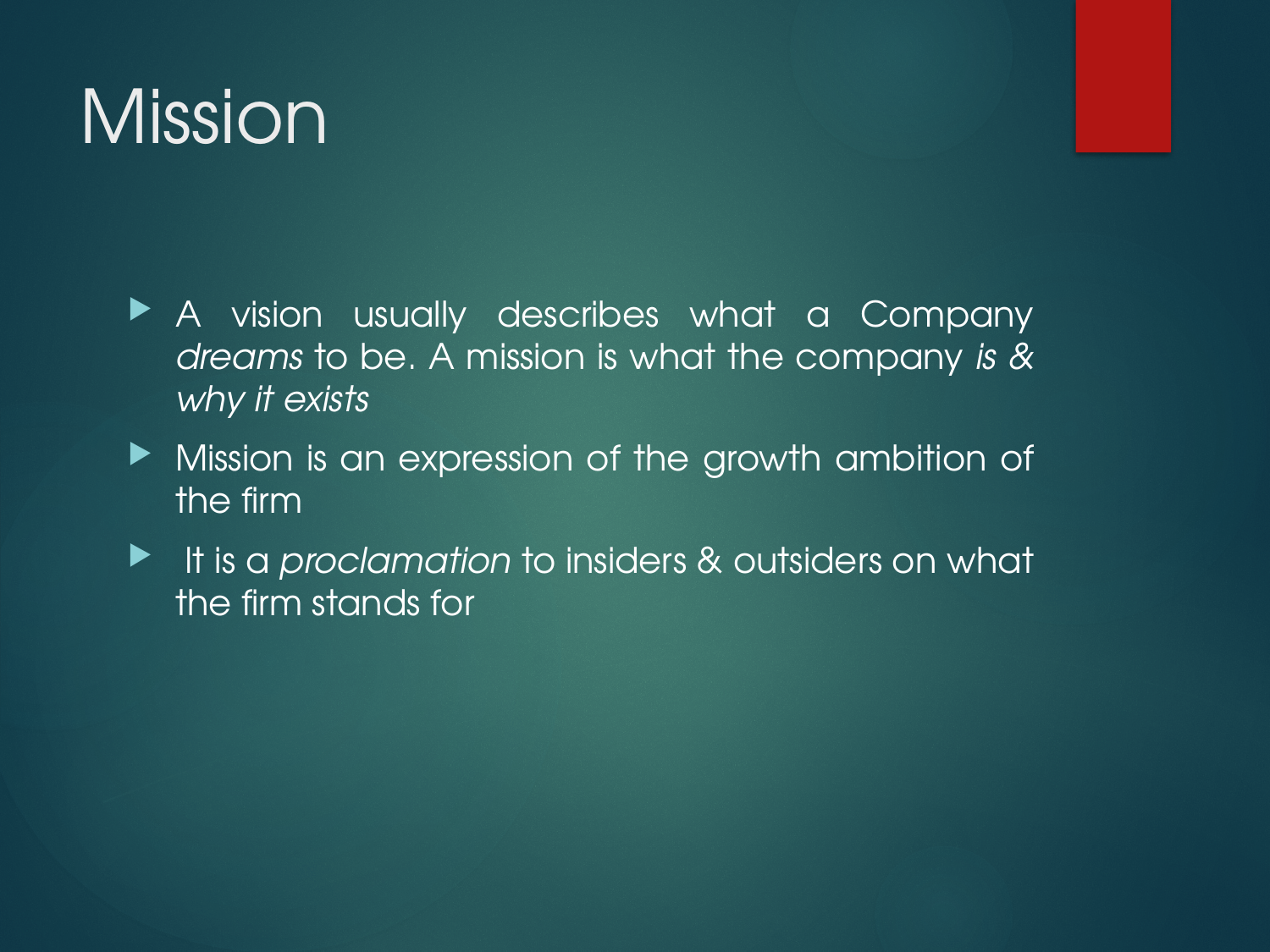

# Mission
A vision usually describes what a Company dreams to be. A mission is what the company is & why it exists
Mission is an expression of the growth ambition of the firm
 It is a proclamation to insiders & outsiders on what the firm stands for